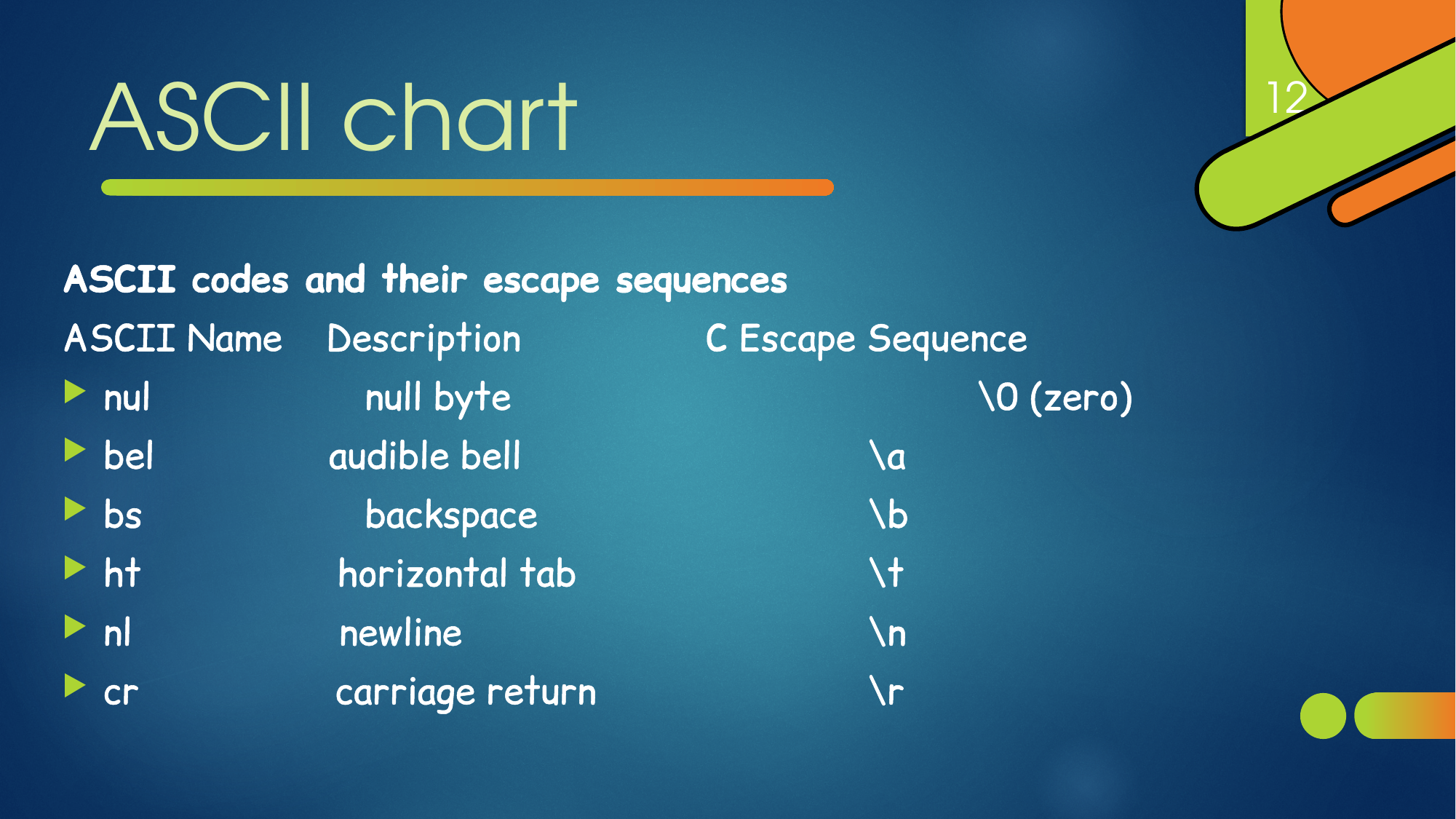

12
# ASCII chart

ASCII codes and their escape sequences
ASCII Name    Description                 C Escape Sequence
nul	              null byte      	 			\0 (zero)
bel                audible bell    			\a
bs 	              backspace       			\b
ht                  horizontal tab  			\t
nl                   newline         			\n
cr                  carriage return 			\r